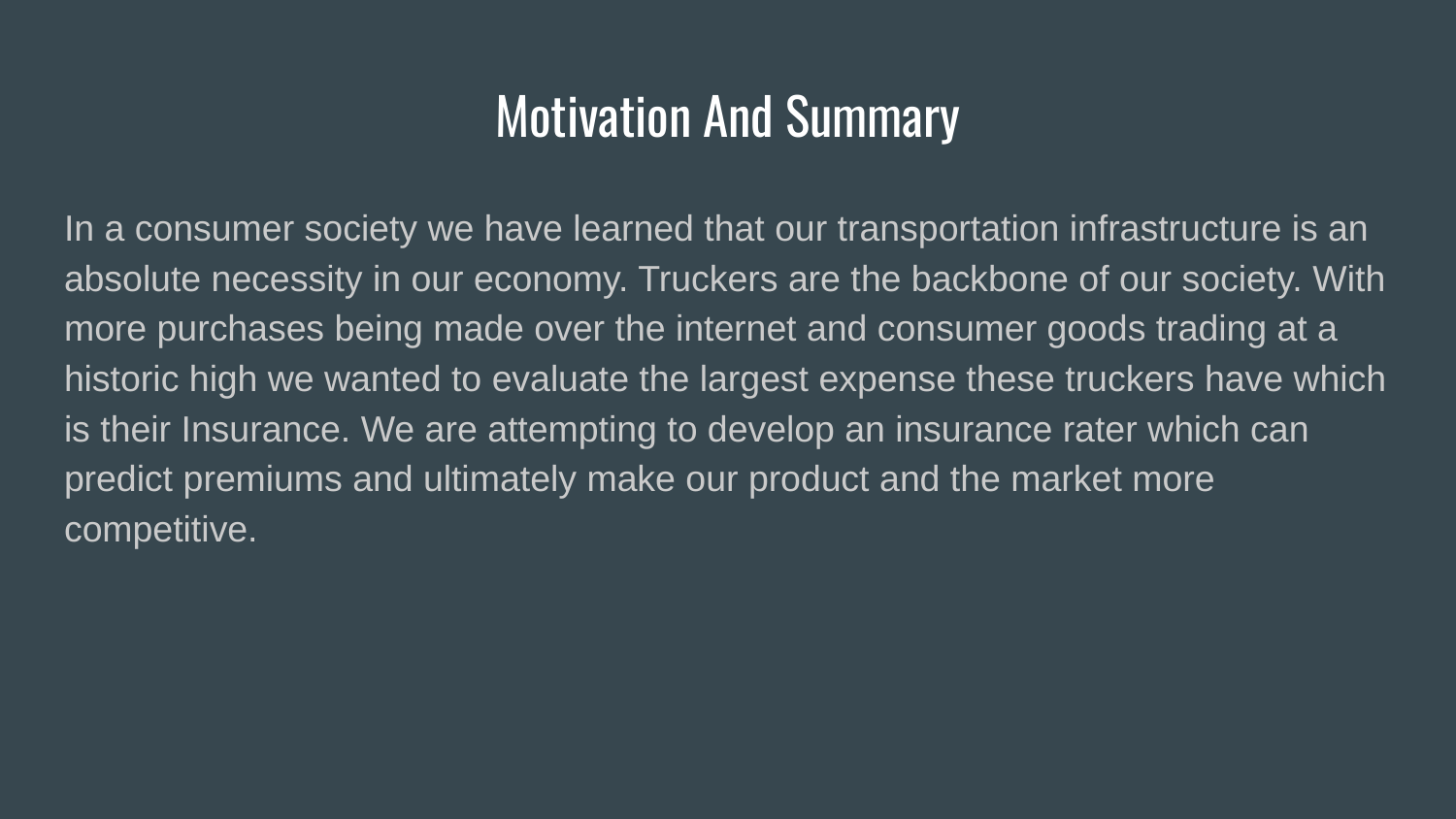

# Motivation And Summary
In a consumer society we have learned that our transportation infrastructure is an absolute necessity in our economy. Truckers are the backbone of our society. With more purchases being made over the internet and consumer goods trading at a historic high we wanted to evaluate the largest expense these truckers have which is their Insurance. We are attempting to develop an insurance rater which can predict premiums and ultimately make our product and the market more competitive.